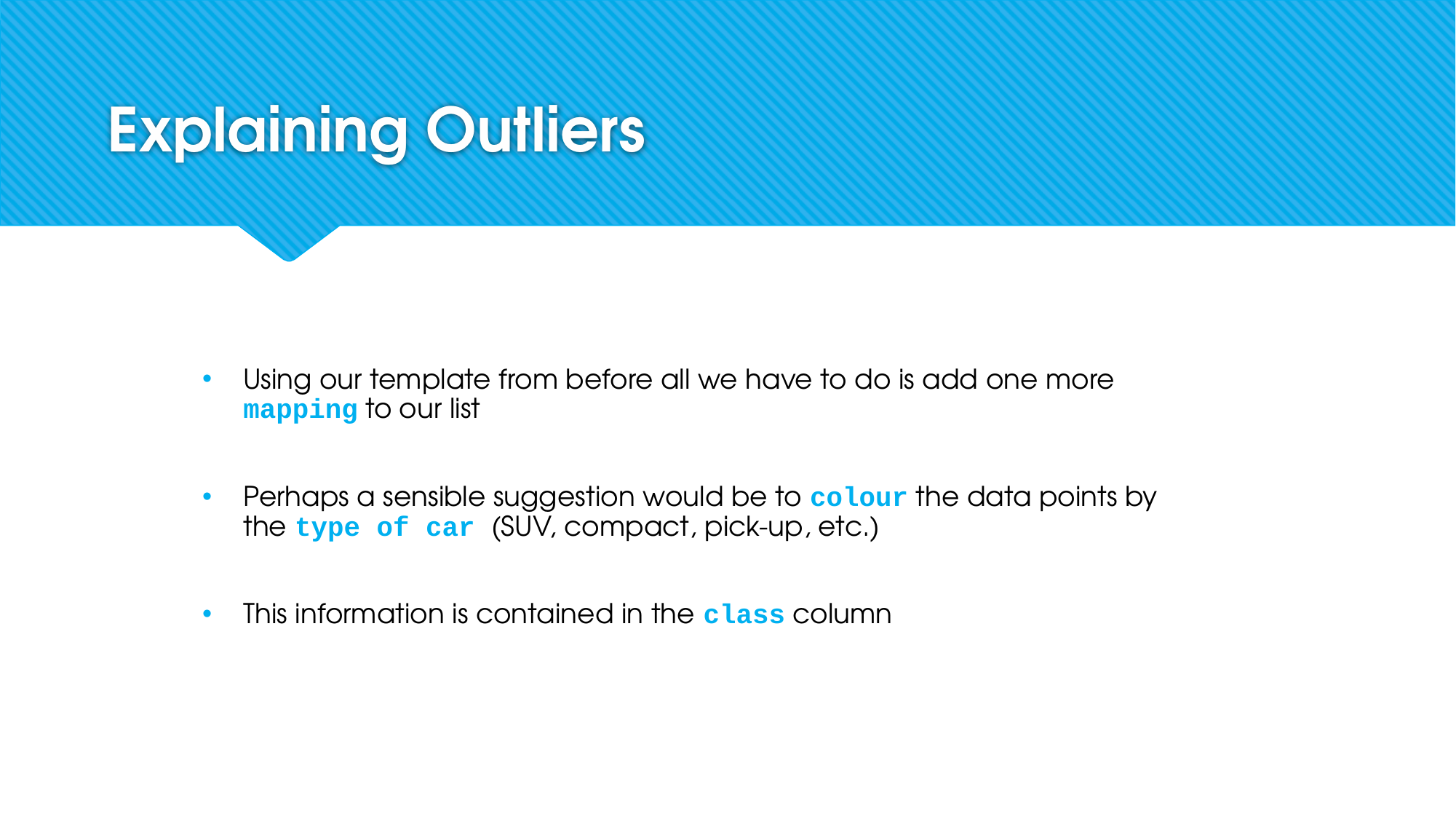

# Explaining Outliers
Using our template from before all we have to do is add one more mapping to our list

Perhaps a sensible suggestion would be to colour the data points by the type of car (SUV, compact, pick-up, etc.)

This information is contained in the class column